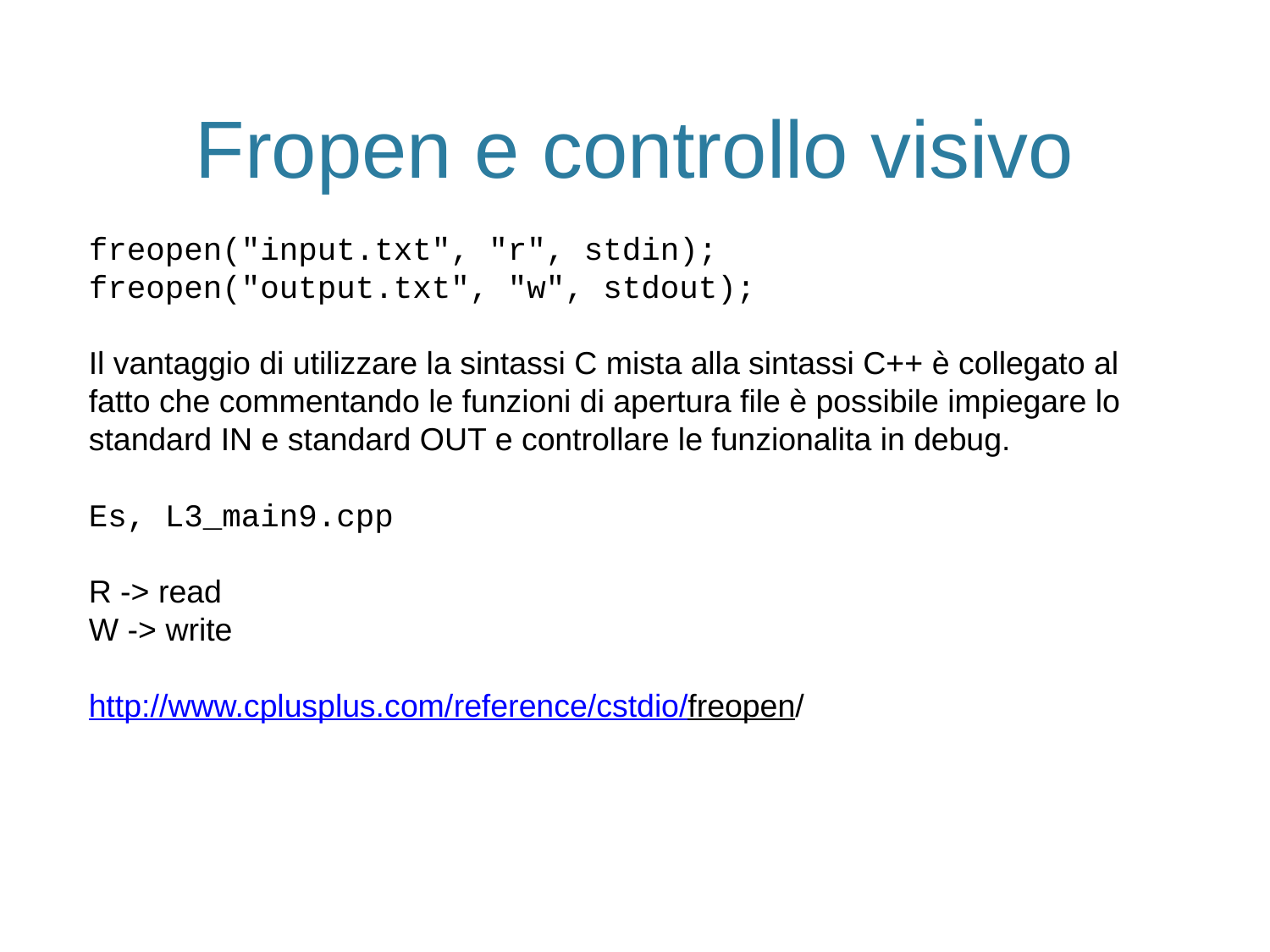

Fropen e controllo visivo
freopen("input.txt", "r", stdin);
freopen("output.txt", "w", stdout);

Il vantaggio di utilizzare la sintassi C mista alla sintassi C++ è collegato al fatto che commentando le funzioni di apertura file è possibile impiegare lo standard IN e standard OUT e controllare le funzionalita in debug.

Es, L3_main9.cpp

R -> read
W -> write

http://www.cplusplus.com/reference/cstdio/freopen/